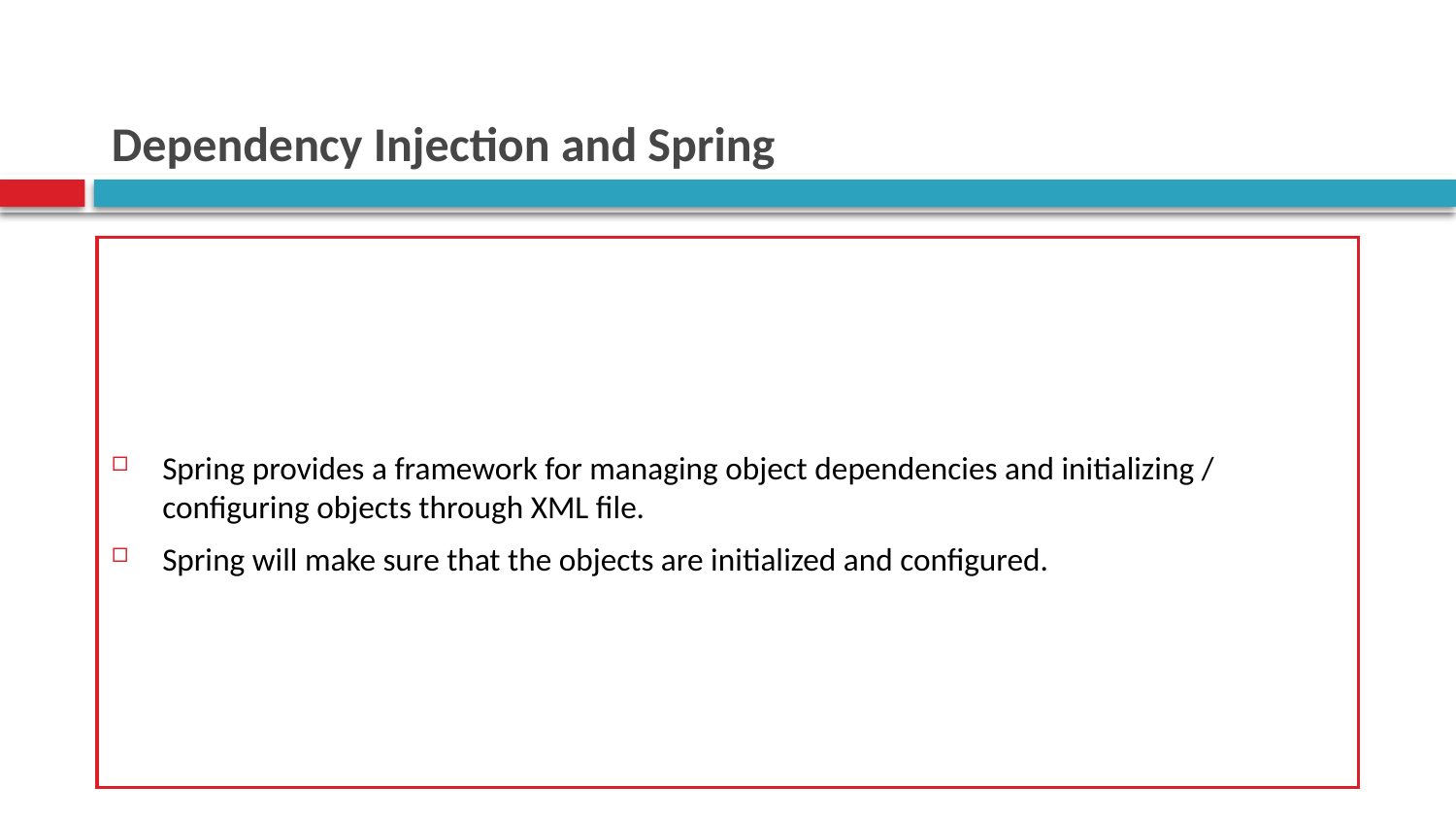

# Dependency Injection and Spring
Spring provides a framework for managing object dependencies and initializing / configuring objects through XML file.
Spring will make sure that the objects are initialized and configured.